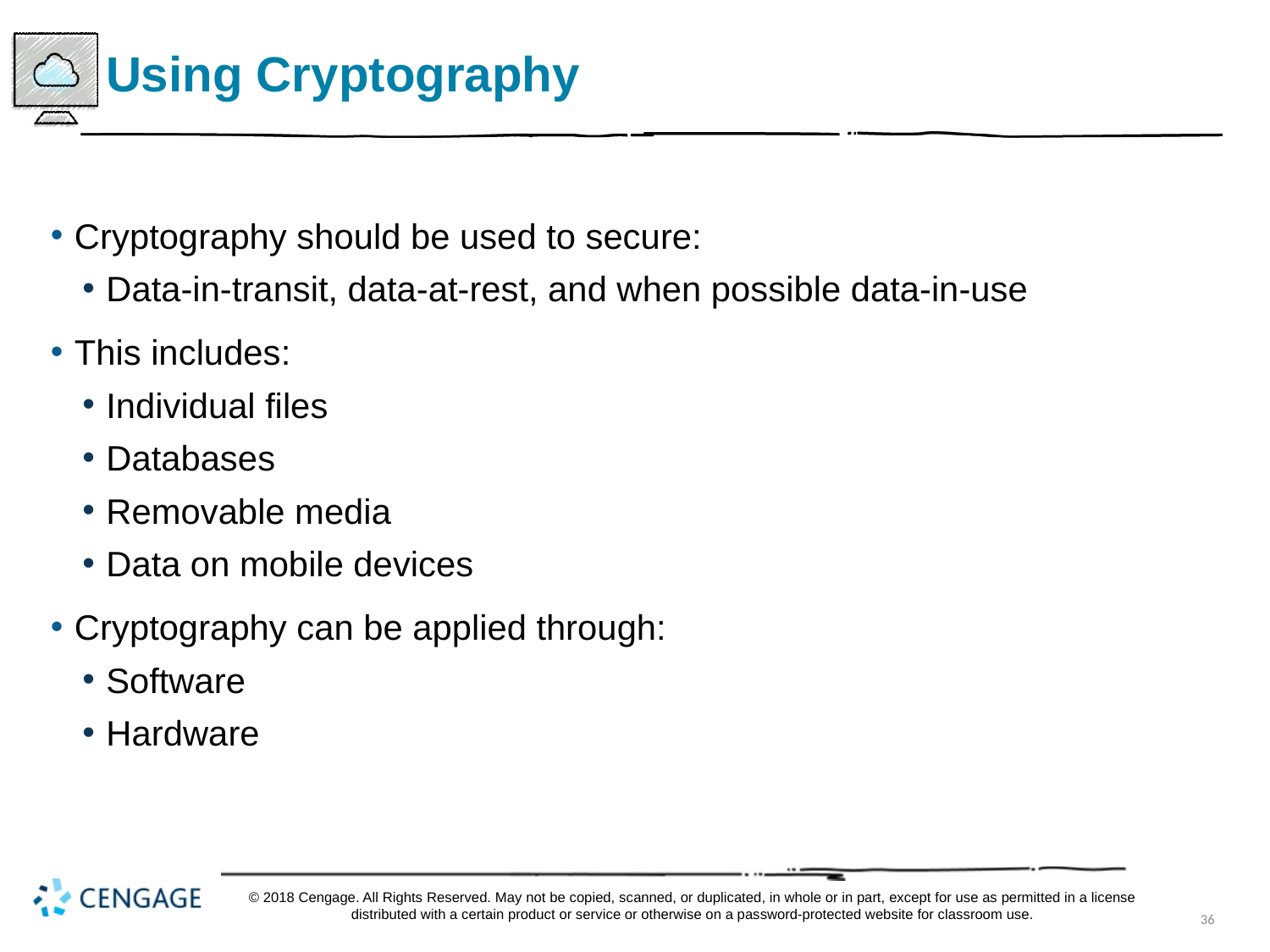

# Using Cryptography
Cryptography should be used to secure:
Data-in-transit, data-at-rest, and when possible data-in-use
This includes:
Individual files
Databases
Removable media
Data on mobile devices
Cryptography can be applied through:
Software
Hardware
© 2018 Cengage. All Rights Reserved. May not be copied, scanned, or duplicated, in whole or in part, except for use as permitted in a license distributed with a certain product or service or otherwise on a password-protected website for classroom use.